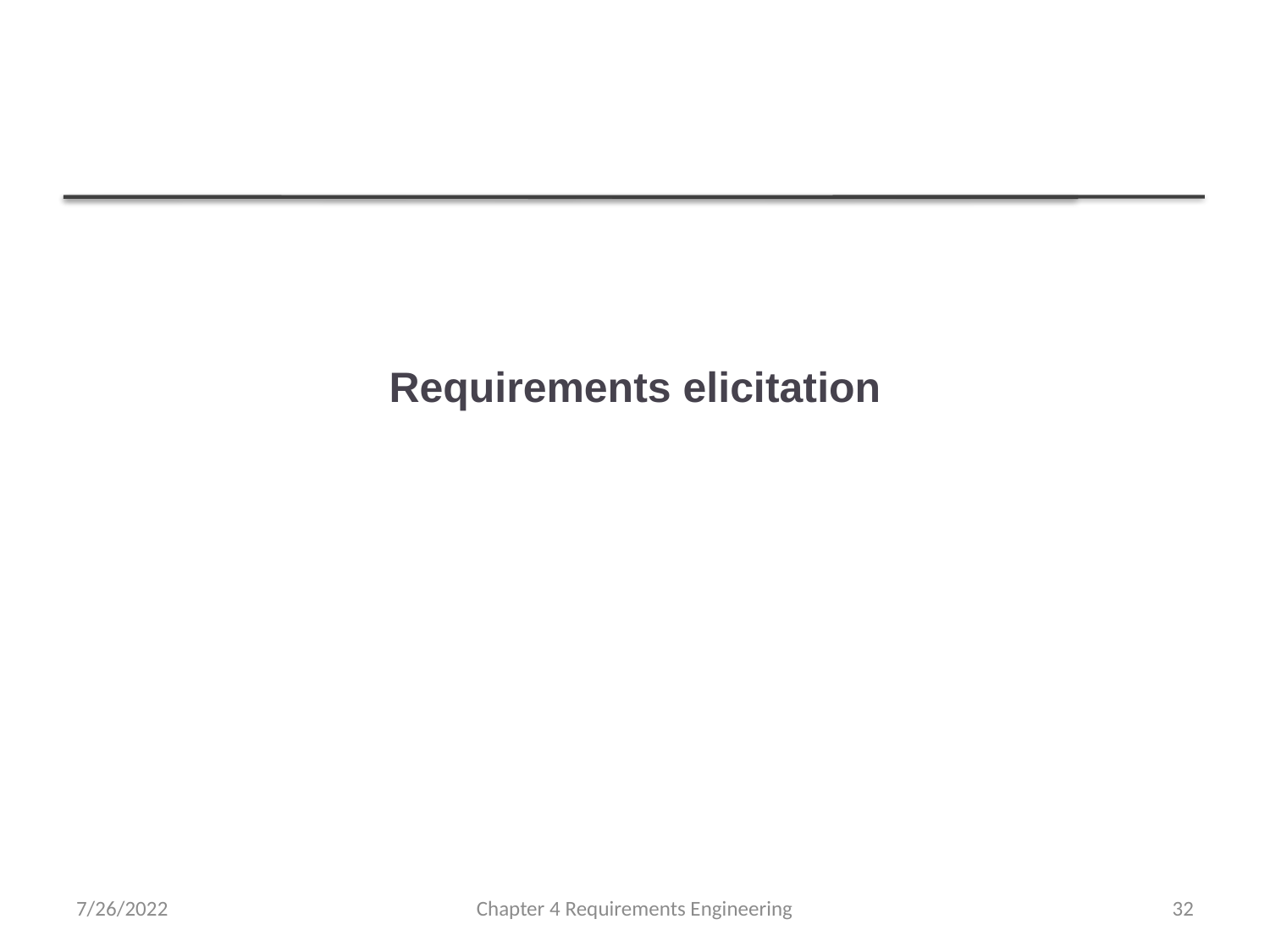

# Requirements elicitation
7/26/2022
Chapter 4 Requirements Engineering
32